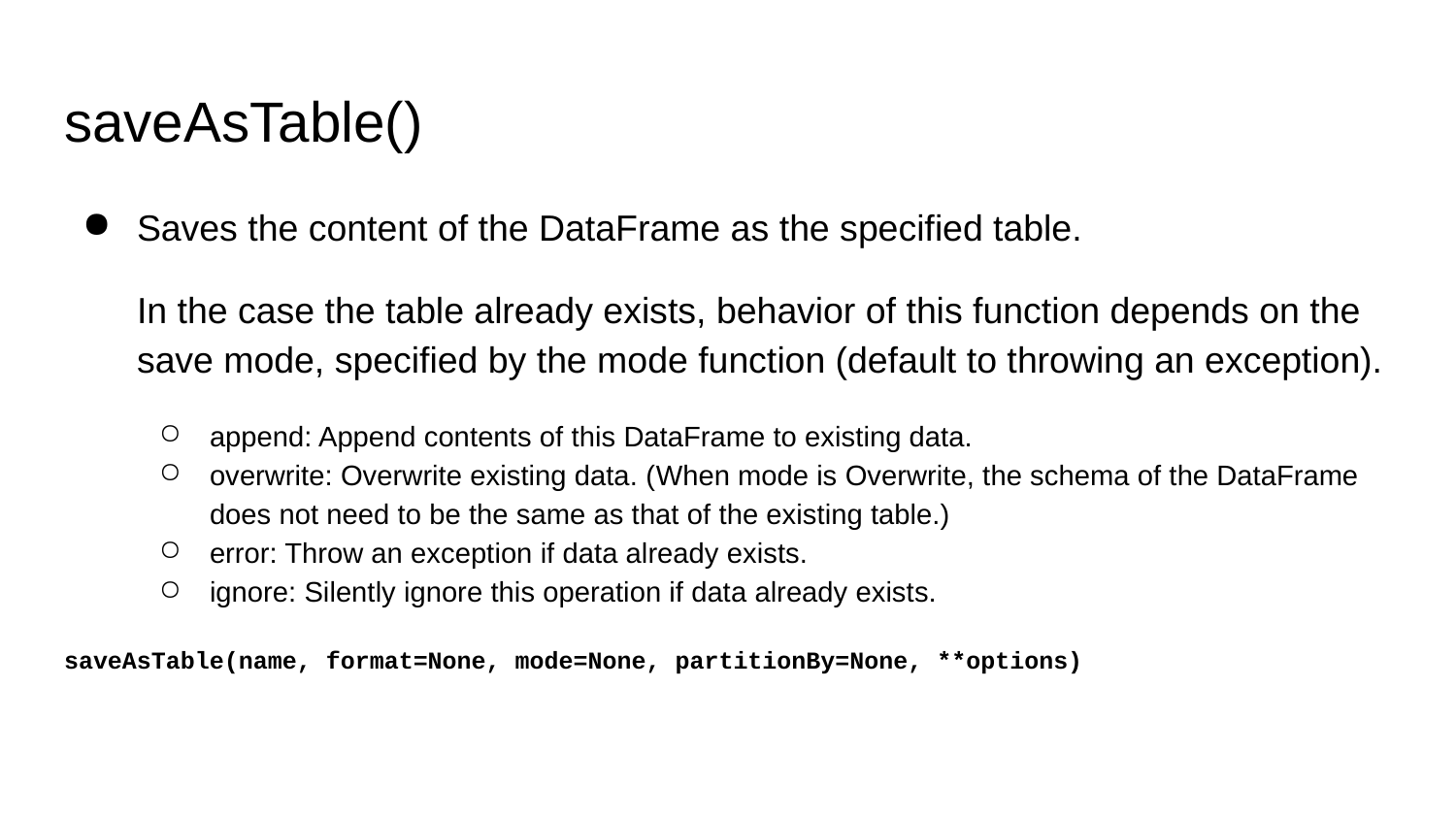

# saveAsTable()
Saves the content of the DataFrame as the specified table.
In the case the table already exists, behavior of this function depends on the save mode, specified by the mode function (default to throwing an exception).
append: Append contents of this DataFrame to existing data.
overwrite: Overwrite existing data. (When mode is Overwrite, the schema of the DataFrame does not need to be the same as that of the existing table.)
error: Throw an exception if data already exists.
ignore: Silently ignore this operation if data already exists.
saveAsTable(name, format=None, mode=None, partitionBy=None, **options)